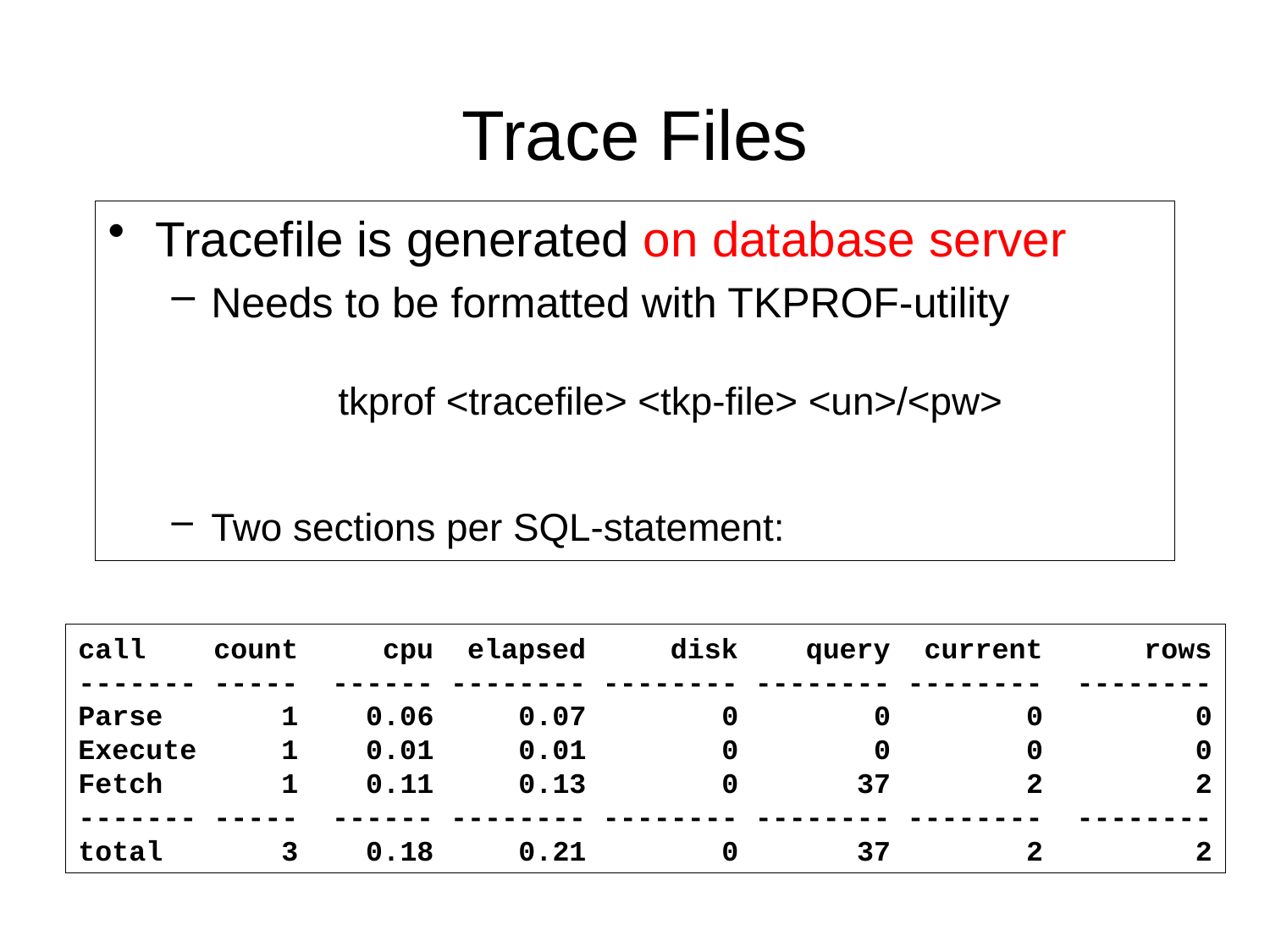

# Trace Files
Tracefile is generated on database server
Needs to be formatted with TKPROF-utility
	tkprof <tracefile> <tkp-file> <un>/<pw>

Two sections per SQL-statement:
call    count     cpu  elapsed     disk    query  current      rows
------- -----  ------ -------- -------- -------- --------  --------
Parse       1    0.06     0.07        0        0        0         0
Execute     1    0.01     0.01        0        0        0         0
Fetch       1    0.11     0.13        0       37        2         2
------- -----  ------ -------- -------- -------- --------  --------
total       3    0.18     0.21        0       37        2         2